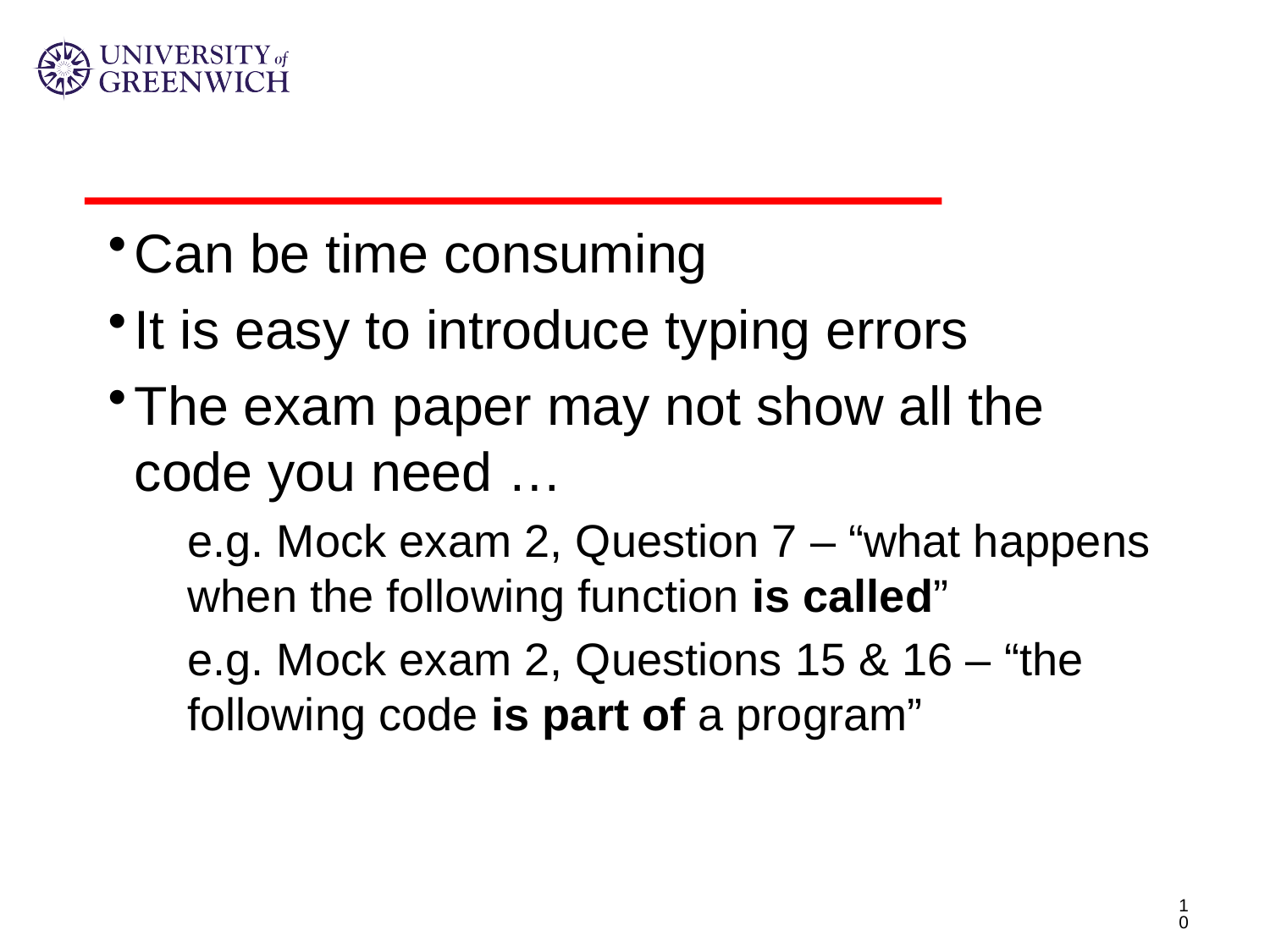

#
Can be time consuming
It is easy to introduce typing errors
The exam paper may not show all the code you need …
e.g. Mock exam 2, Question 7 – “what happens when the following function is called”
e.g. Mock exam 2, Questions 15 & 16 – “the following code is part of a program”

10